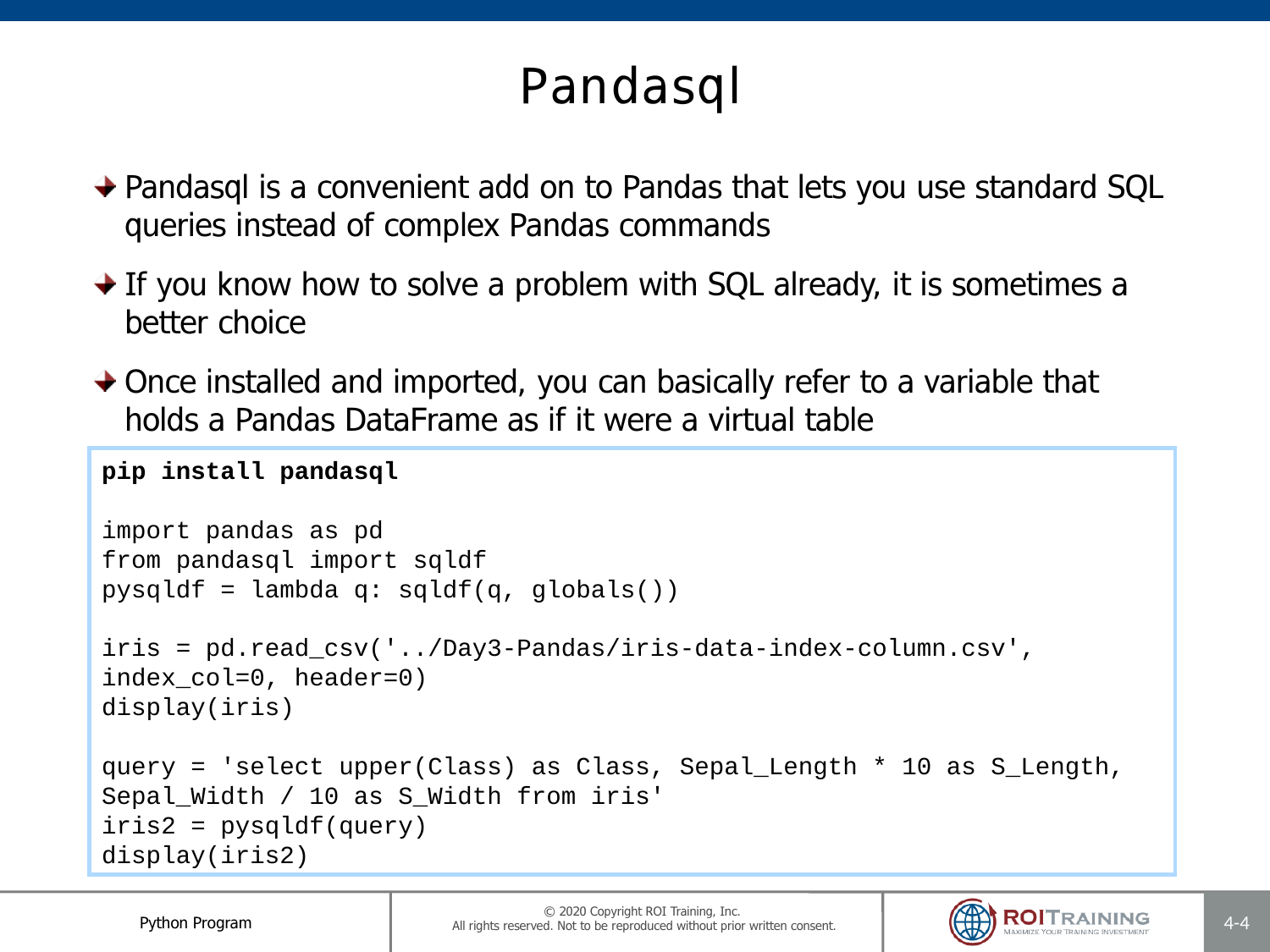

# Pandasql
Pandasql is a convenient add on to Pandas that lets you use standard SQL queries instead of complex Pandas commands
If you know how to solve a problem with SQL already, it is sometimes a better choice
Once installed and imported, you can basically refer to a variable that holds a Pandas DataFrame as if it were a virtual table

pip install pandasql

import pandas as pd
from pandasql import sqldf
pysqldf = lambda q: sqldf(q, globals())

iris = pd.read_csv('../Day3-Pandas/iris-data-index-column.csv', index_col=0, header=0)
display(iris)

query = 'select upper(Class) as Class, Sepal_Length * 10 as S_Length, Sepal_Width / 10 as S_Width from iris'
iris2 = pysqldf(query)
display(iris2)